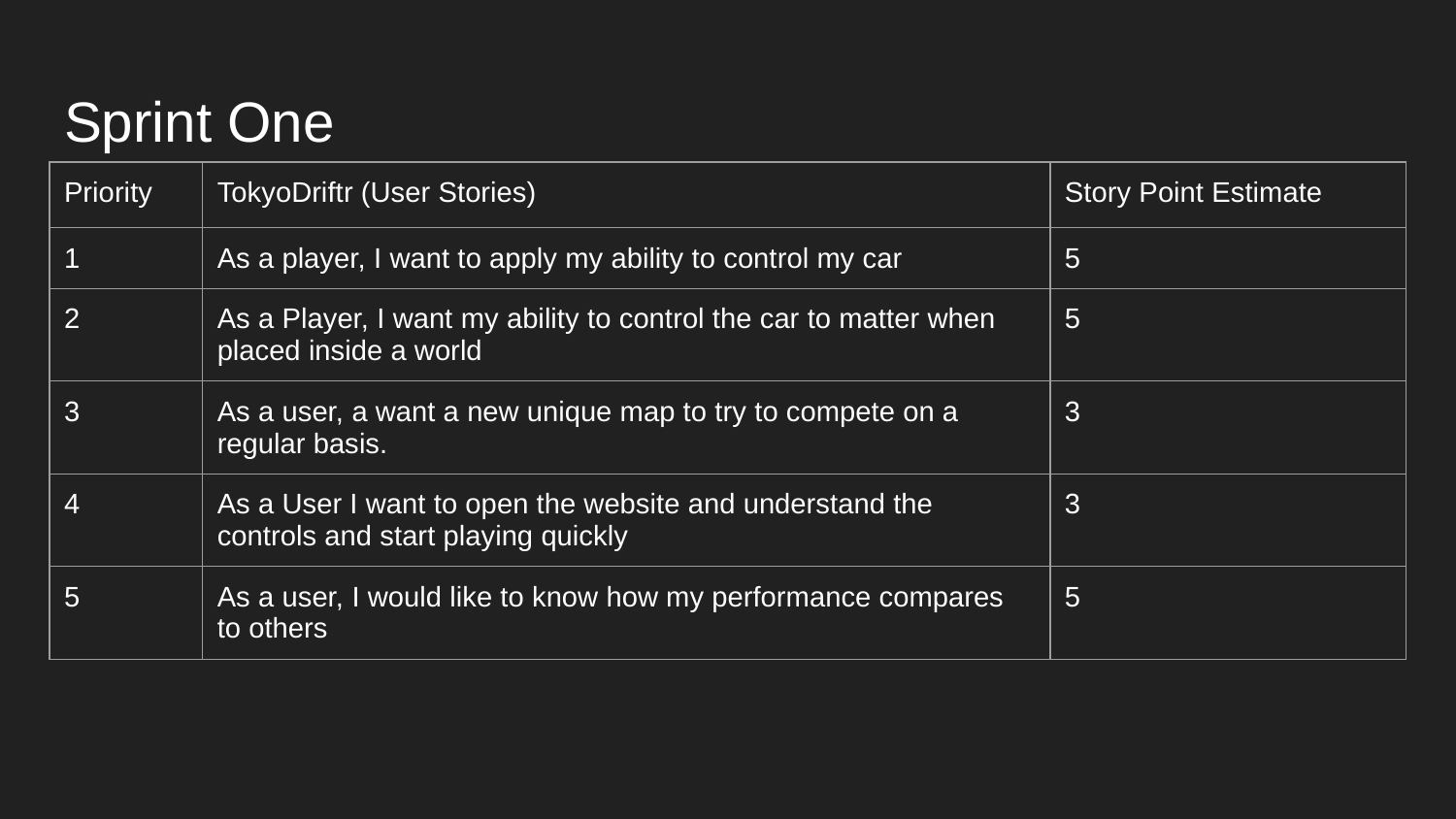

# Sprint One
| Priority | TokyoDriftr (User Stories) | Story Point Estimate |
| --- | --- | --- |
| 1 | As a player, I want to apply my ability to control my car | 5 |
| 2 | As a Player, I want my ability to control the car to matter when placed inside a world | 5 |
| 3 | As a user, a want a new unique map to try to compete on a regular basis. | 3 |
| 4 | As a User I want to open the website and understand the controls and start playing quickly | 3 |
| 5 | As a user, I would like to know how my performance compares to others | 5 |